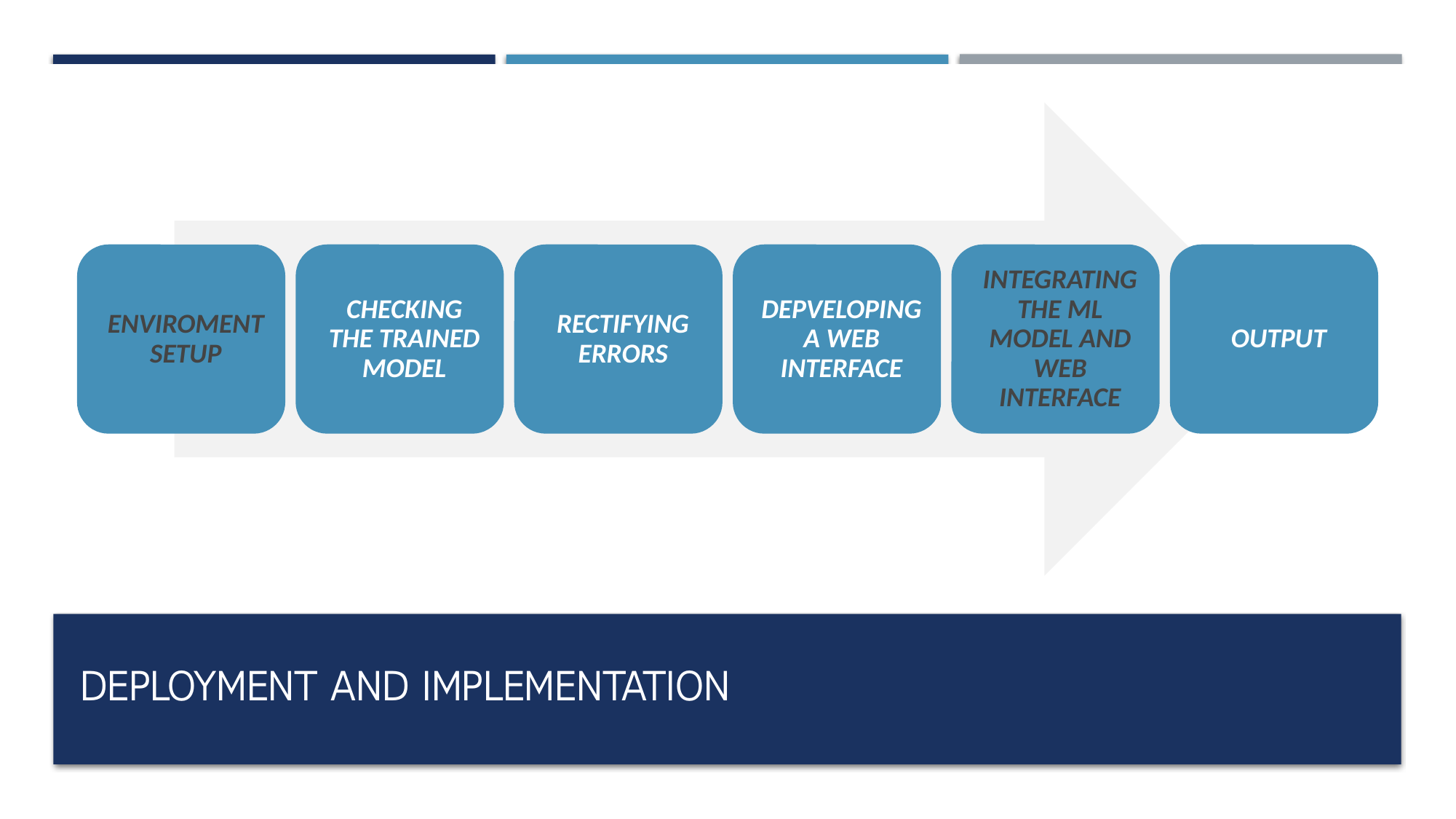

ENVIROMENT SETUP
CHECKING THE TRAINED MODEL
RECTIFYING ERRORS
DEPVELOPING A WEB INTERFACE
INTEGRATING THE ML MODEL AND WEB INTERFACE
OUTPUT

# DEPLOYMENT AND IMPLEMENTATION